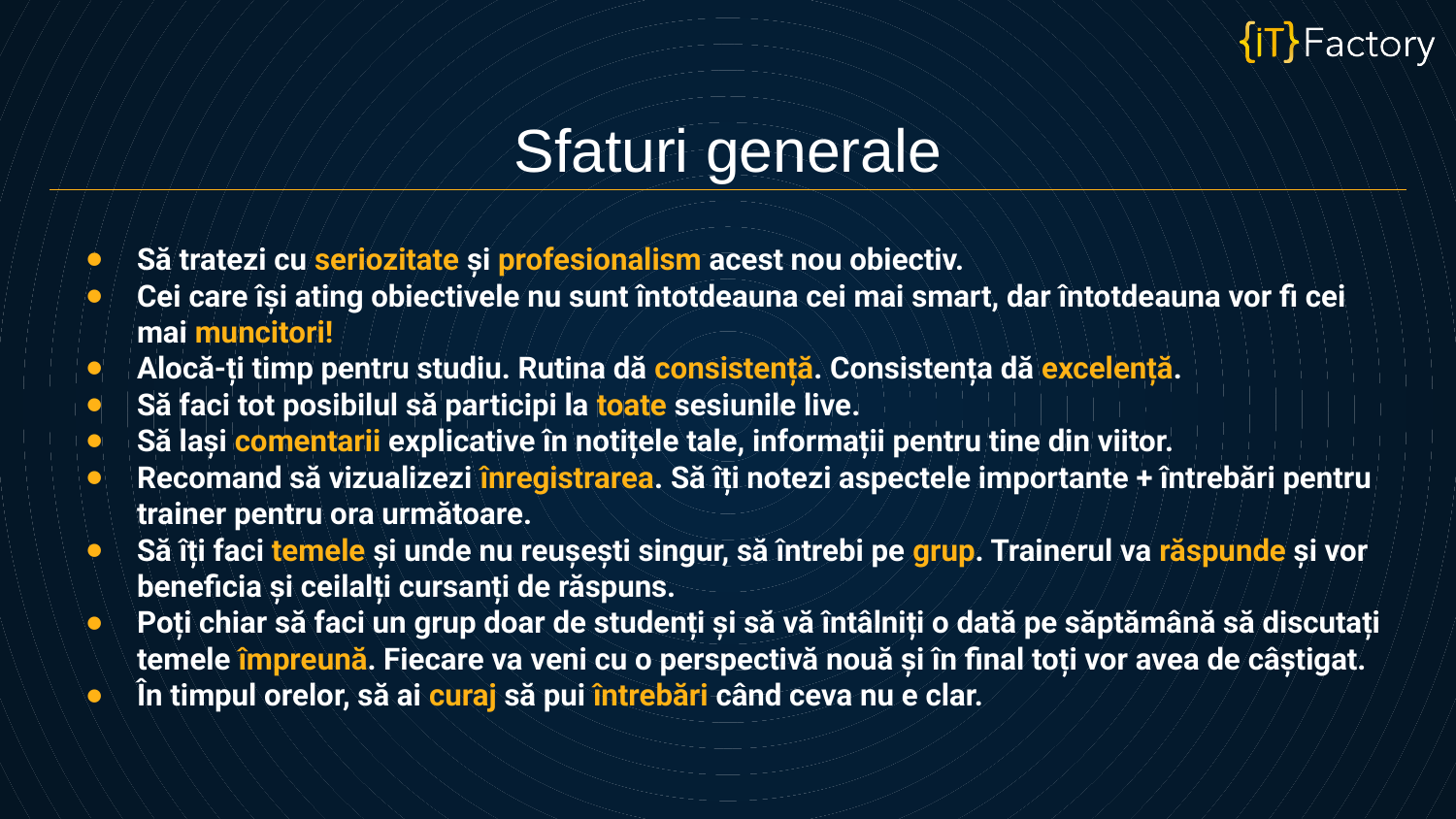

Sfaturi generale
Să tratezi cu seriozitate și profesionalism acest nou obiectiv.
Cei care își ating obiectivele nu sunt întotdeauna cei mai smart, dar întotdeauna vor fi cei mai muncitori!
Alocă-ți timp pentru studiu. Rutina dă consistență. Consistența dă excelență.
Să faci tot posibilul să participi la toate sesiunile live.
Să lași comentarii explicative în notițele tale, informații pentru tine din viitor.
Recomand să vizualizezi înregistrarea. Să îți notezi aspectele importante + întrebări pentru trainer pentru ora următoare.
Să îți faci temele și unde nu reușești singur, să întrebi pe grup. Trainerul va răspunde și vor beneficia și ceilalți cursanți de răspuns.
Poți chiar să faci un grup doar de studenți și să vă întâlniți o dată pe săptămână să discutați temele împreună. Fiecare va veni cu o perspectivă nouă și în final toți vor avea de câștigat.
În timpul orelor, să ai curaj să pui întrebări când ceva nu e clar.